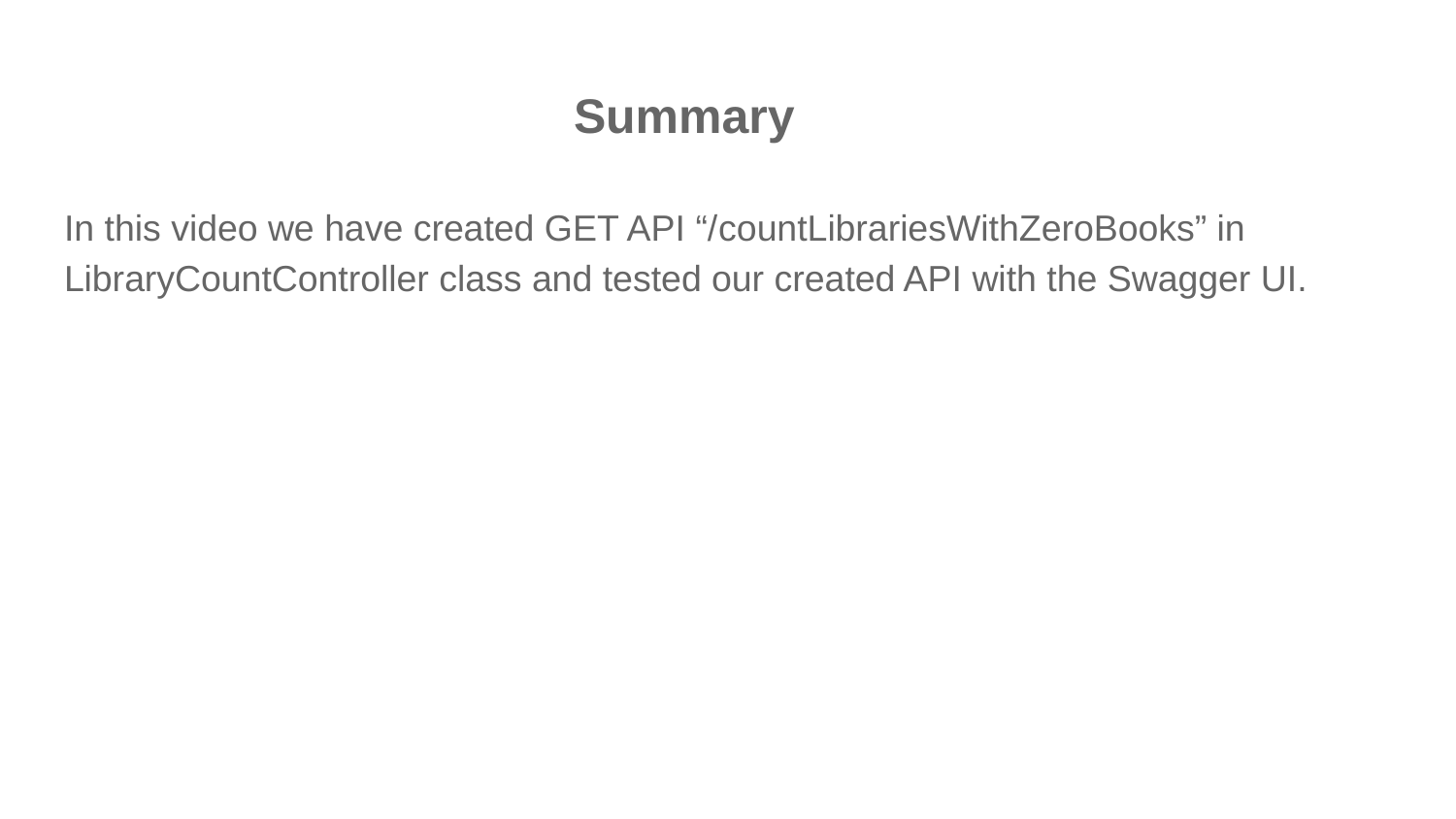

# Summary
In this video we have created GET API “/countLibrariesWithZeroBooks” in LibraryCountController class and tested our created API with the Swagger UI.